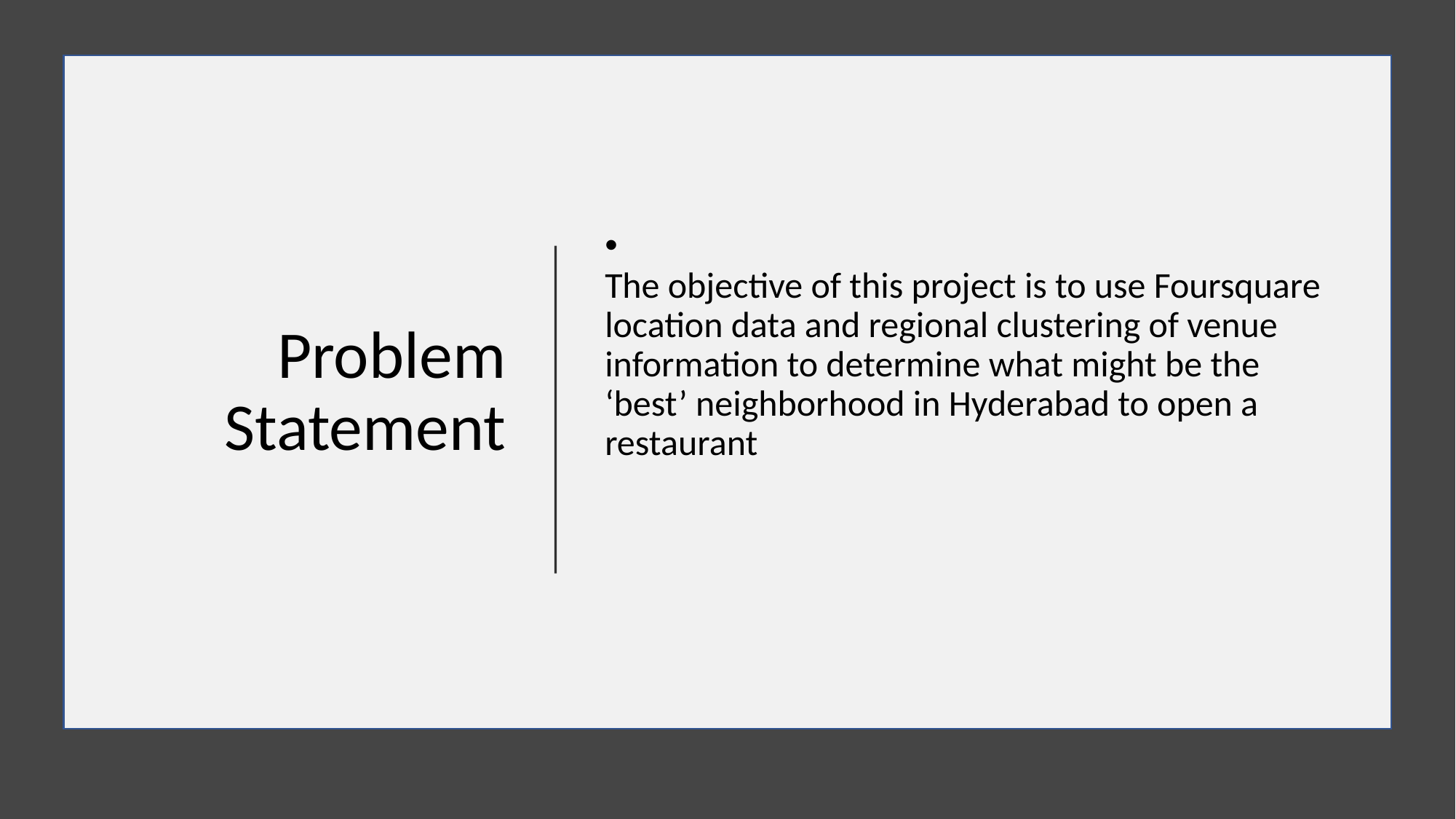

# Problem Statement
The objective of this project is to use Foursquare location data and regional clustering of venue information to determine what might be the ‘best’ neighborhood in Hyderabad to open a restaurant